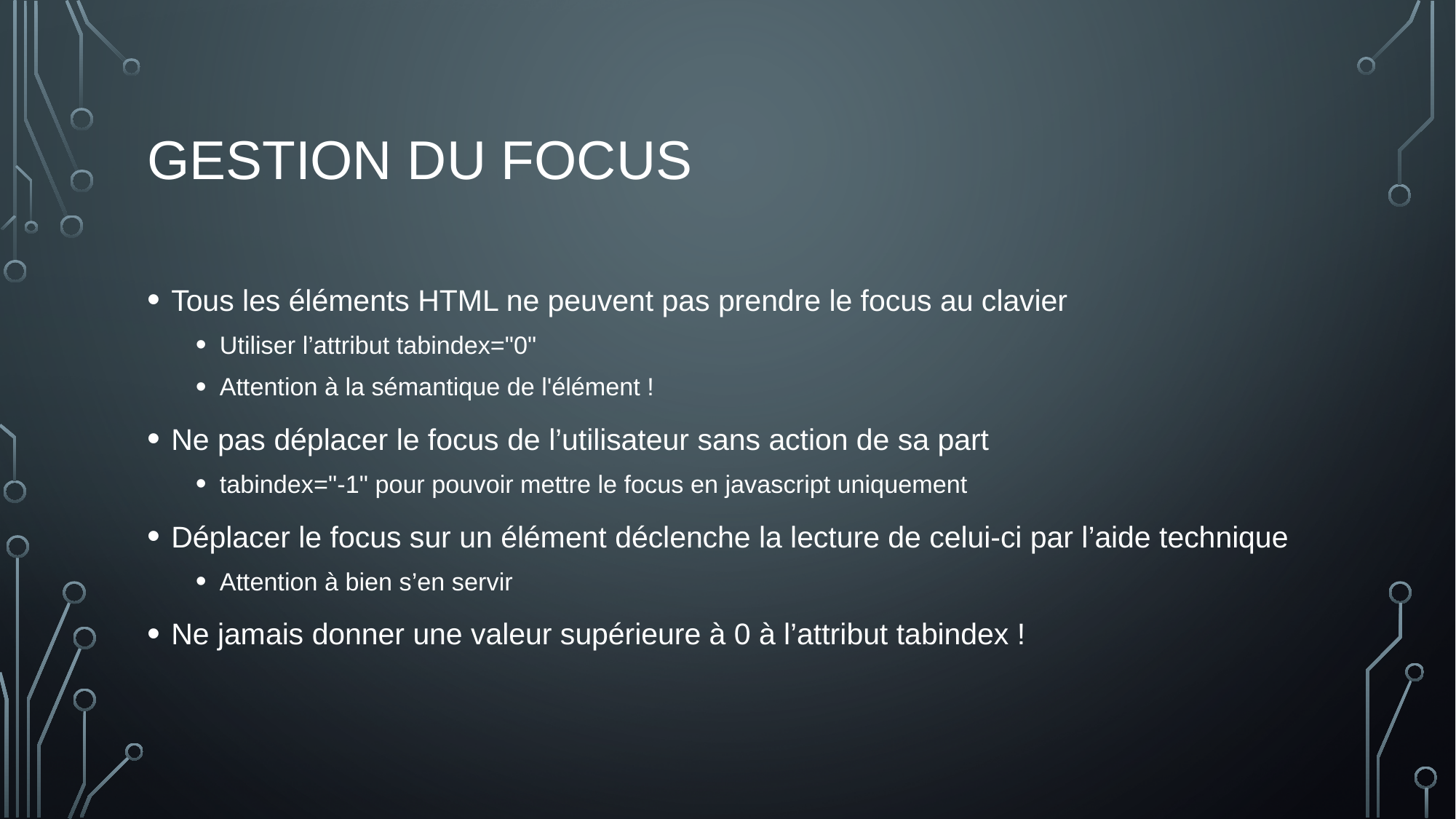

# Gestion du focus
Tous les éléments HTML ne peuvent pas prendre le focus au clavier
Utiliser l’attribut tabindex="0"
Attention à la sémantique de l'élément !
Ne pas déplacer le focus de l’utilisateur sans action de sa part
tabindex="-1" pour pouvoir mettre le focus en javascript uniquement
Déplacer le focus sur un élément déclenche la lecture de celui-ci par l’aide technique
Attention à bien s’en servir
Ne jamais donner une valeur supérieure à 0 à l’attribut tabindex !